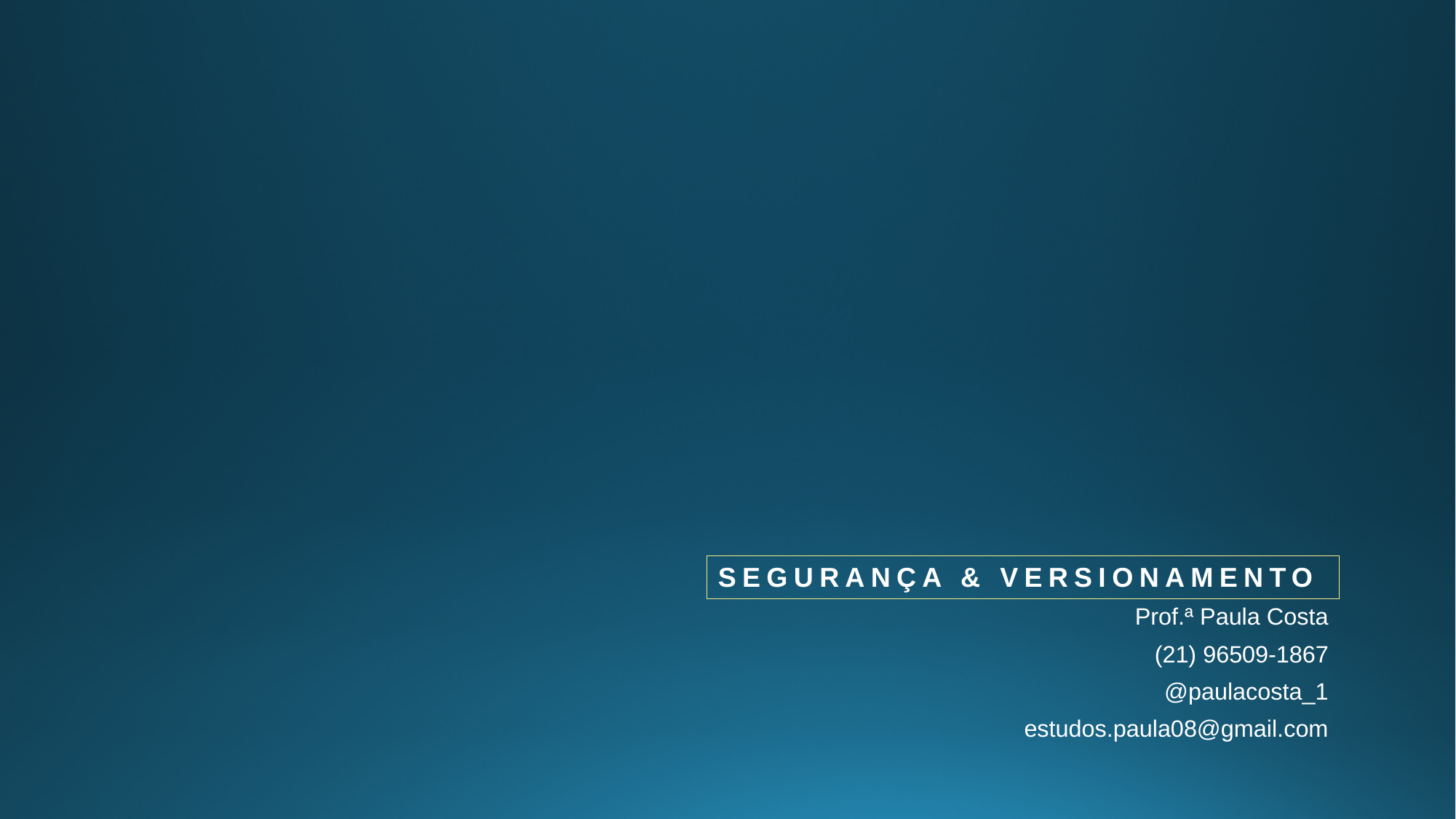

Segurança & Versionamento
Prof.ª Paula Costa
(21) 96509-1867
@paulacosta_1
estudos.paula08@gmail.com